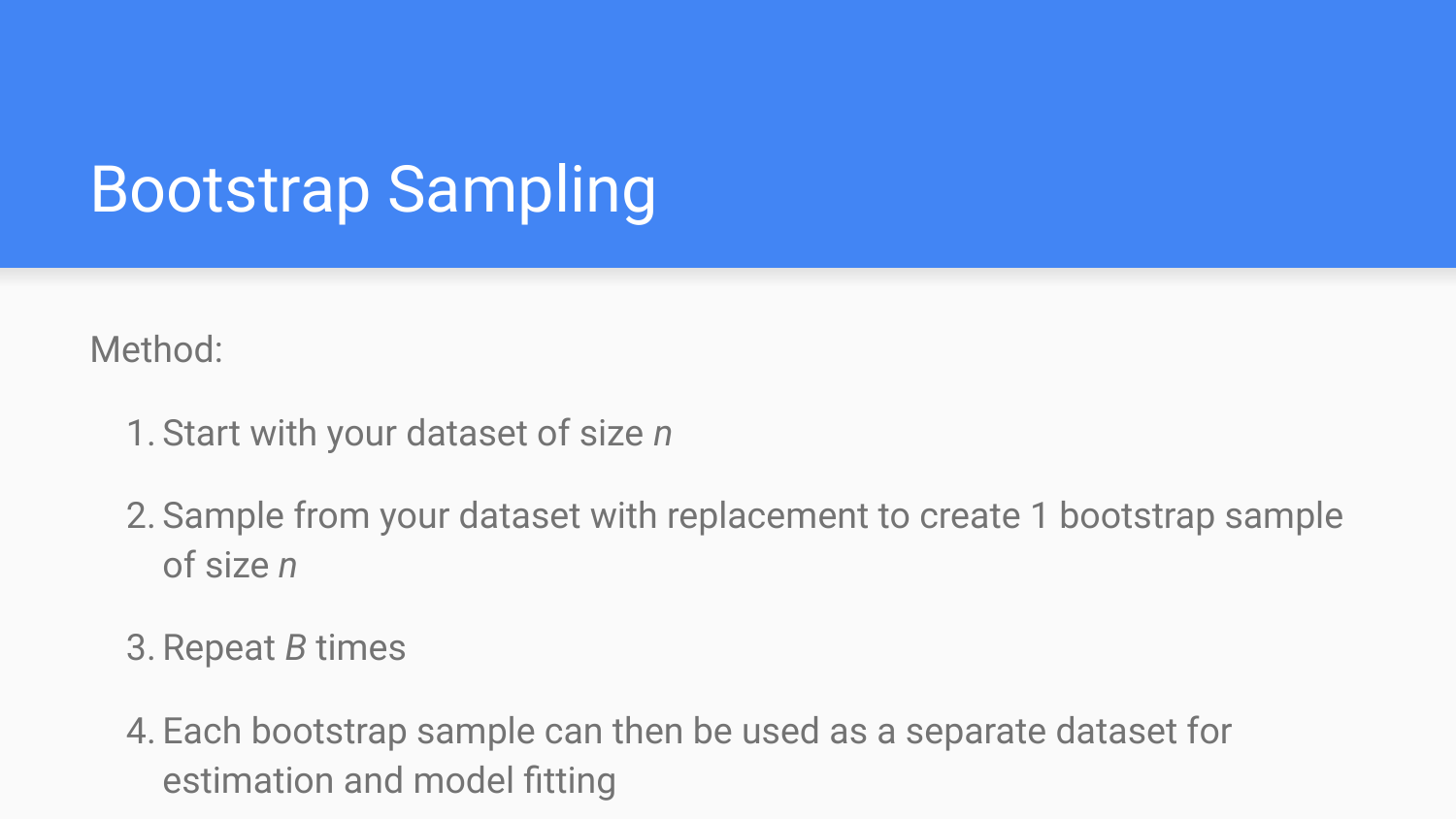

# Bootstrap Sampling
Method:
Start with your dataset of size n
Sample from your dataset with replacement to create 1 bootstrap sample of size n
Repeat B times
Each bootstrap sample can then be used as a separate dataset for estimation and model fitting